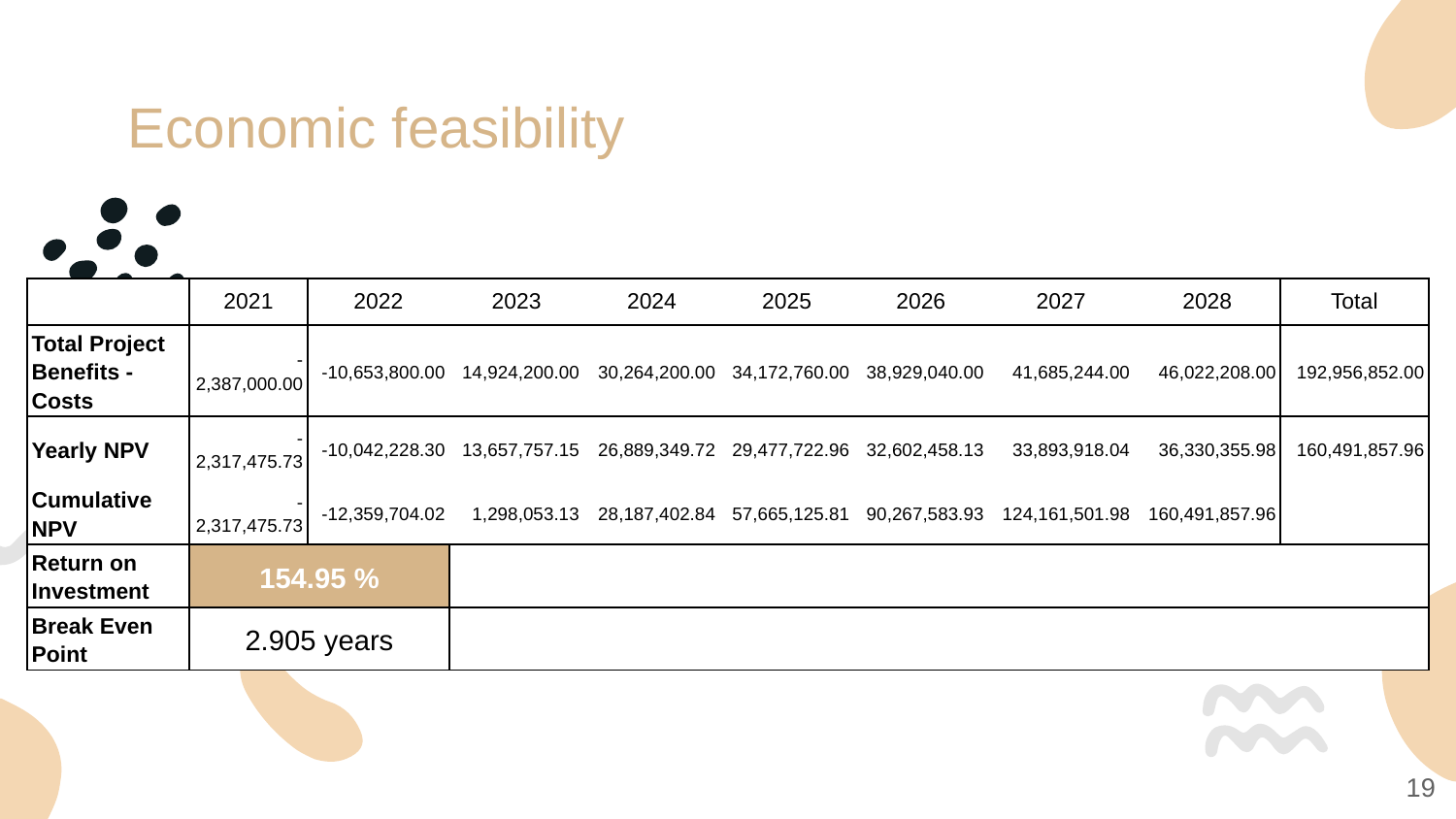

# Economic feasibility
|  | 2021 | 2022 | 2023 | 2024 | 2025 | 2026 | 2027 | 2028 | Total |
| --- | --- | --- | --- | --- | --- | --- | --- | --- | --- |
| Total Project Benefits - Costs | -2,387,000.00 | -10,653,800.00 | 14,924,200.00 | 30,264,200.00 | 34,172,760.00 | 38,929,040.00 | 41,685,244.00 | 46,022,208.00 | 192,956,852.00 |
| Yearly NPV | -2,317,475.73 | -10,042,228.30 | 13,657,757.15 | 26,889,349.72 | 29,477,722.96 | 32,602,458.13 | 33,893,918.04 | 36,330,355.98 | 160,491,857.96 |
| Cumulative NPV | -2,317,475.73 | -12,359,704.02 | 1,298,053.13 | 28,187,402.84 | 57,665,125.81 | 90,267,583.93 | 124,161,501.98 | 160,491,857.96 |  |
| Return on Investment | 154.95 % |  |  |  |  |  |  |  |  |
| Break Even Point | 2.905 years |  |  |  |  |  |  |  |  |
19